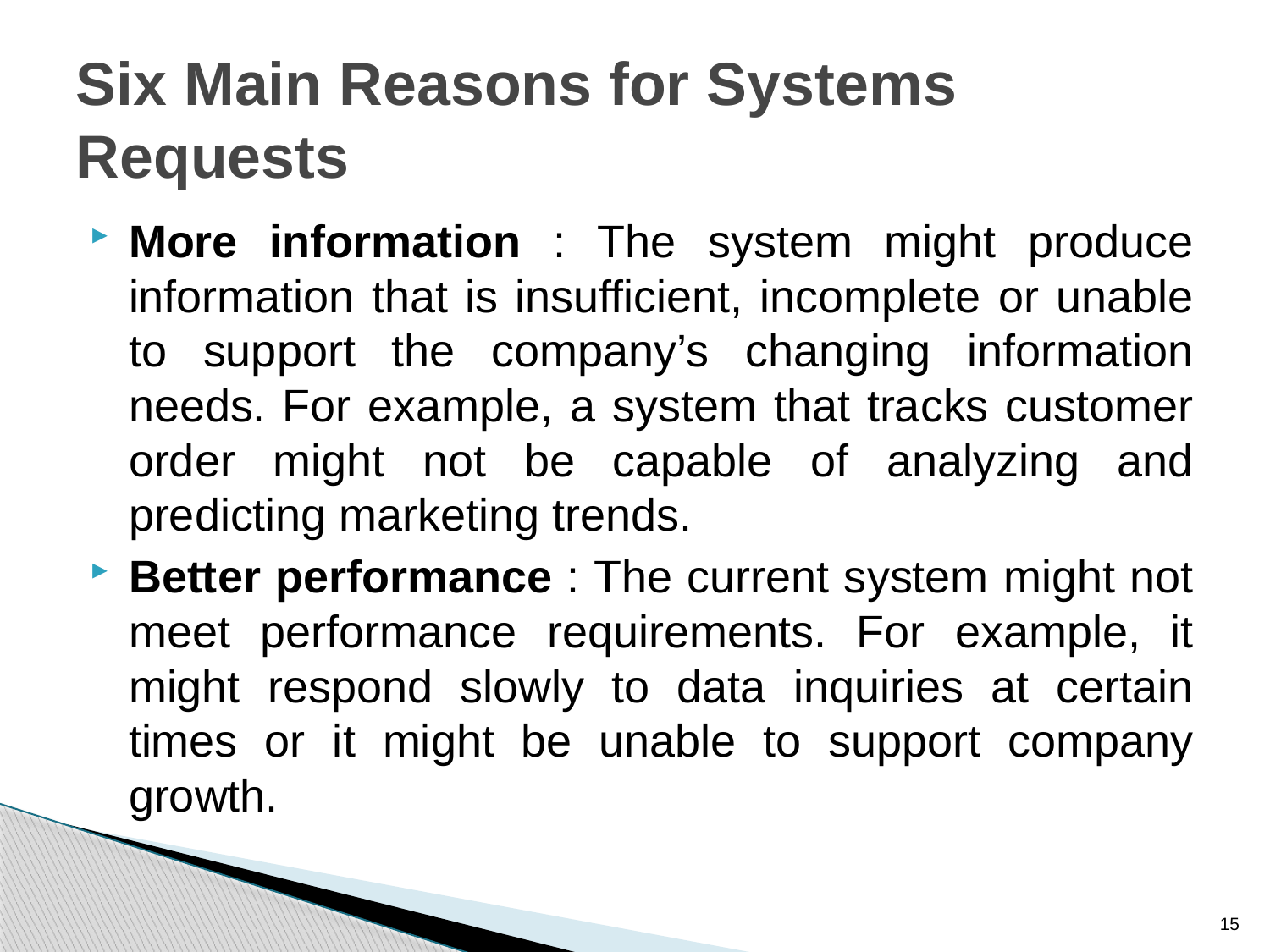

# Six Main Reasons for Systems Requests
More information : The system might produce information that is insufficient, incomplete or unable to support the company’s changing information needs. For example, a system that tracks customer order might not be capable of analyzing and predicting marketing trends.
Better performance : The current system might not meet performance requirements. For example, it might respond slowly to data inquiries at certain times or it might be unable to support company growth.
15